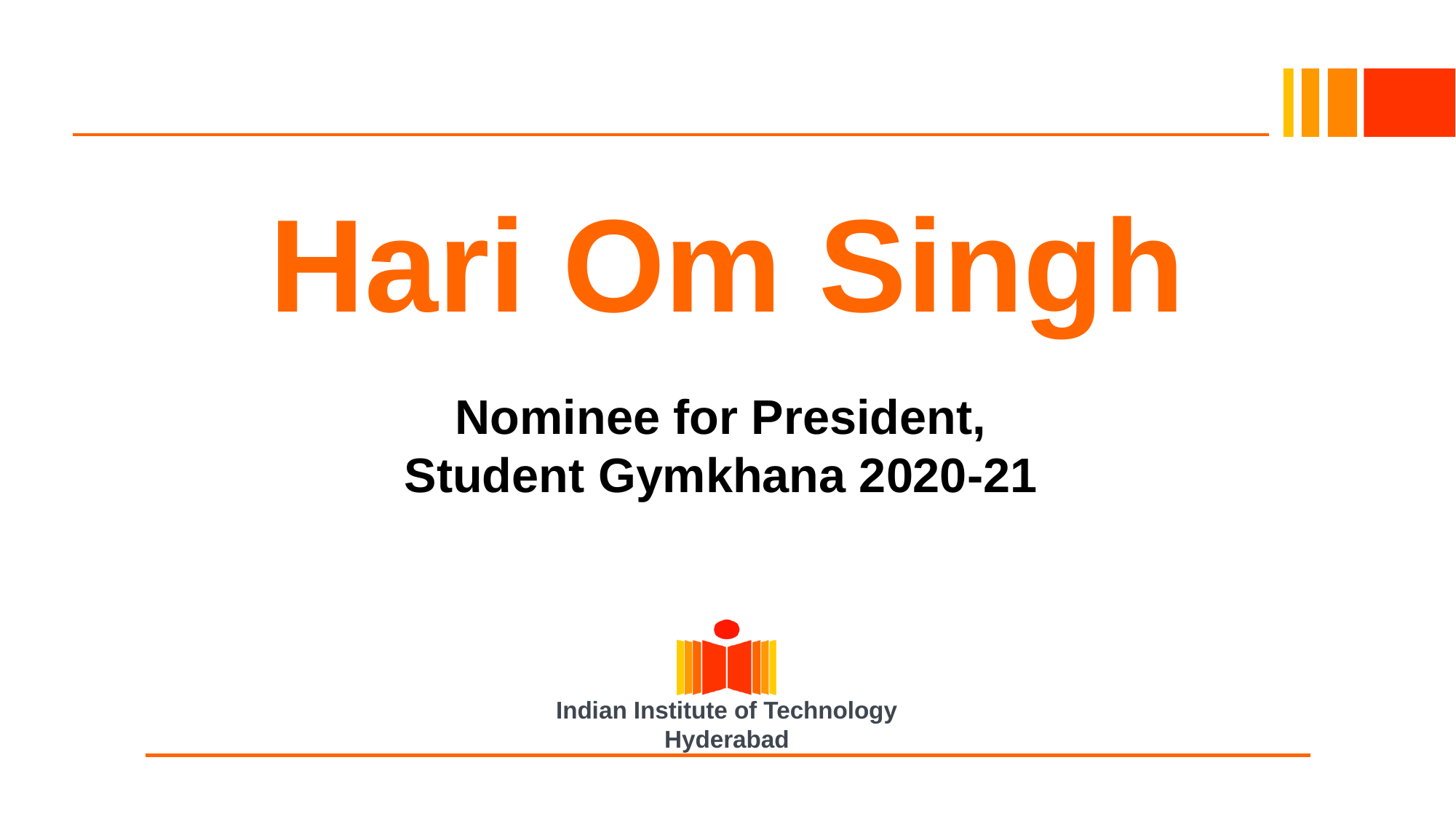

# Hari Om Singh

Nominee for President,
Student Gymkhana 2020-21